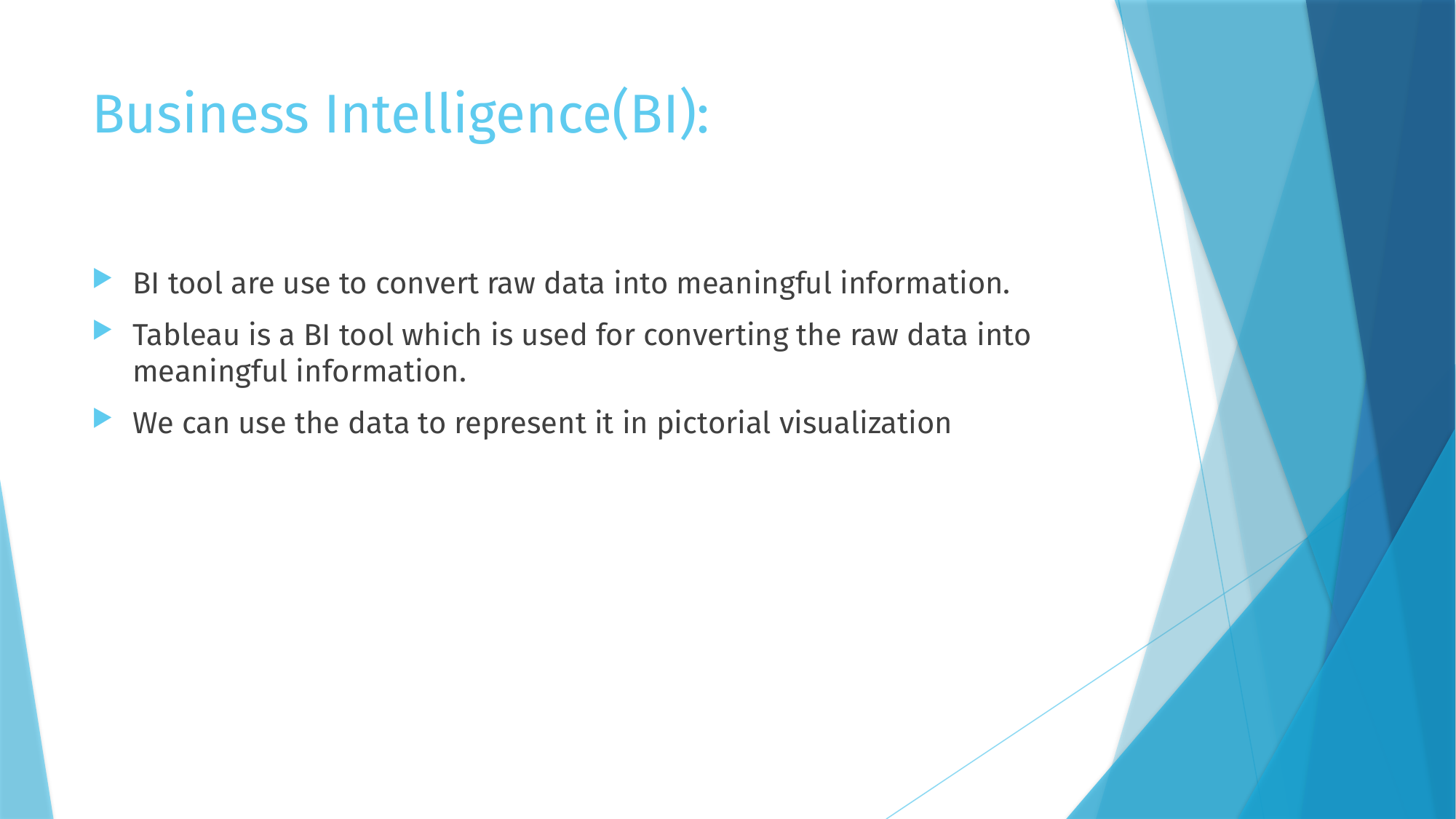

# Business Intelligence(BI):
BI tool are use to convert raw data into meaningful information.
Tableau is a BI tool which is used for converting the raw data into meaningful information.
We can use the data to represent it in pictorial visualization